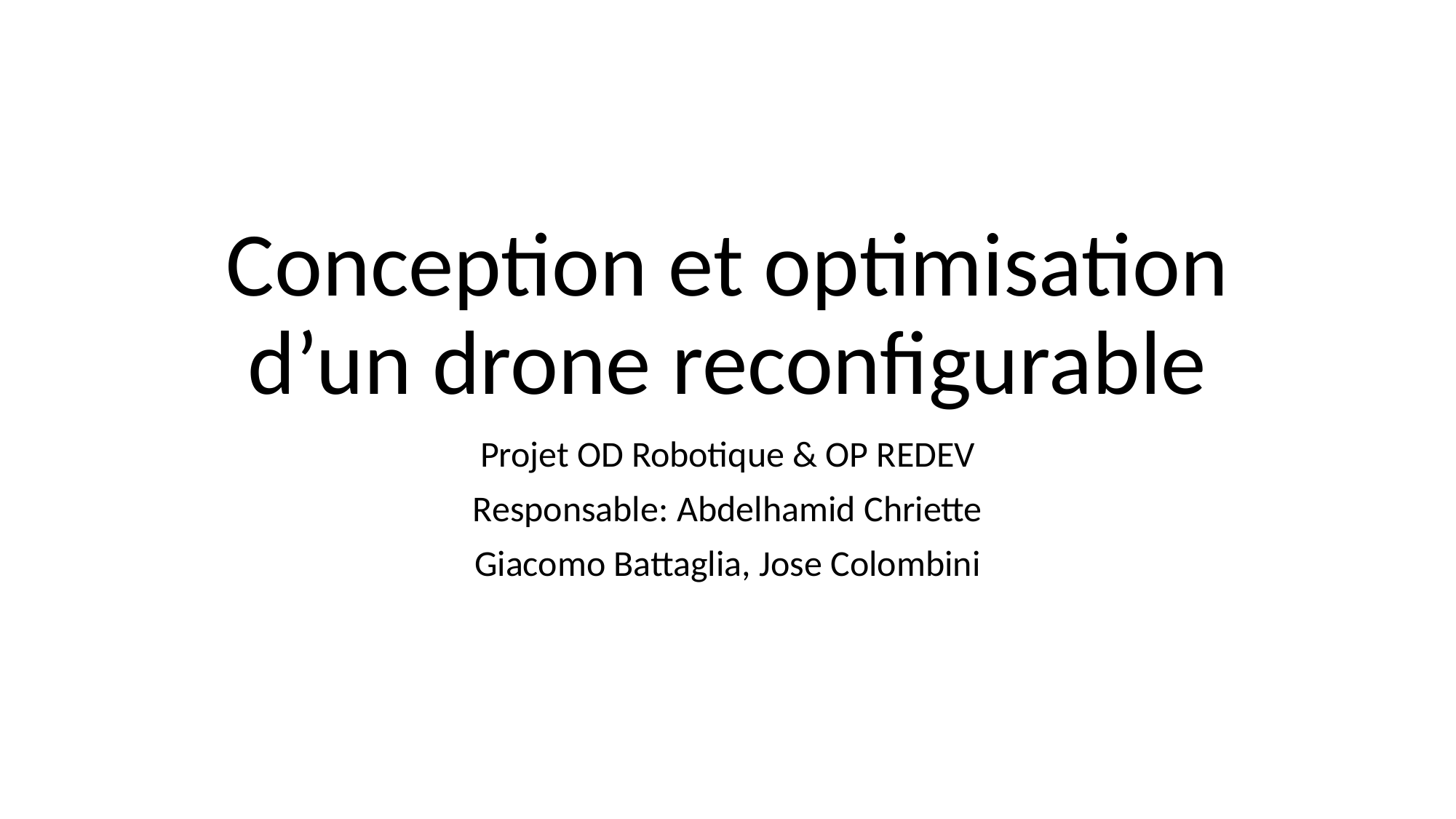

# Conception et optimisation d’un drone reconfigurable
Projet OD Robotique & OP REDEV
Responsable: Abdelhamid Chriette
Giacomo Battaglia, Jose Colombini